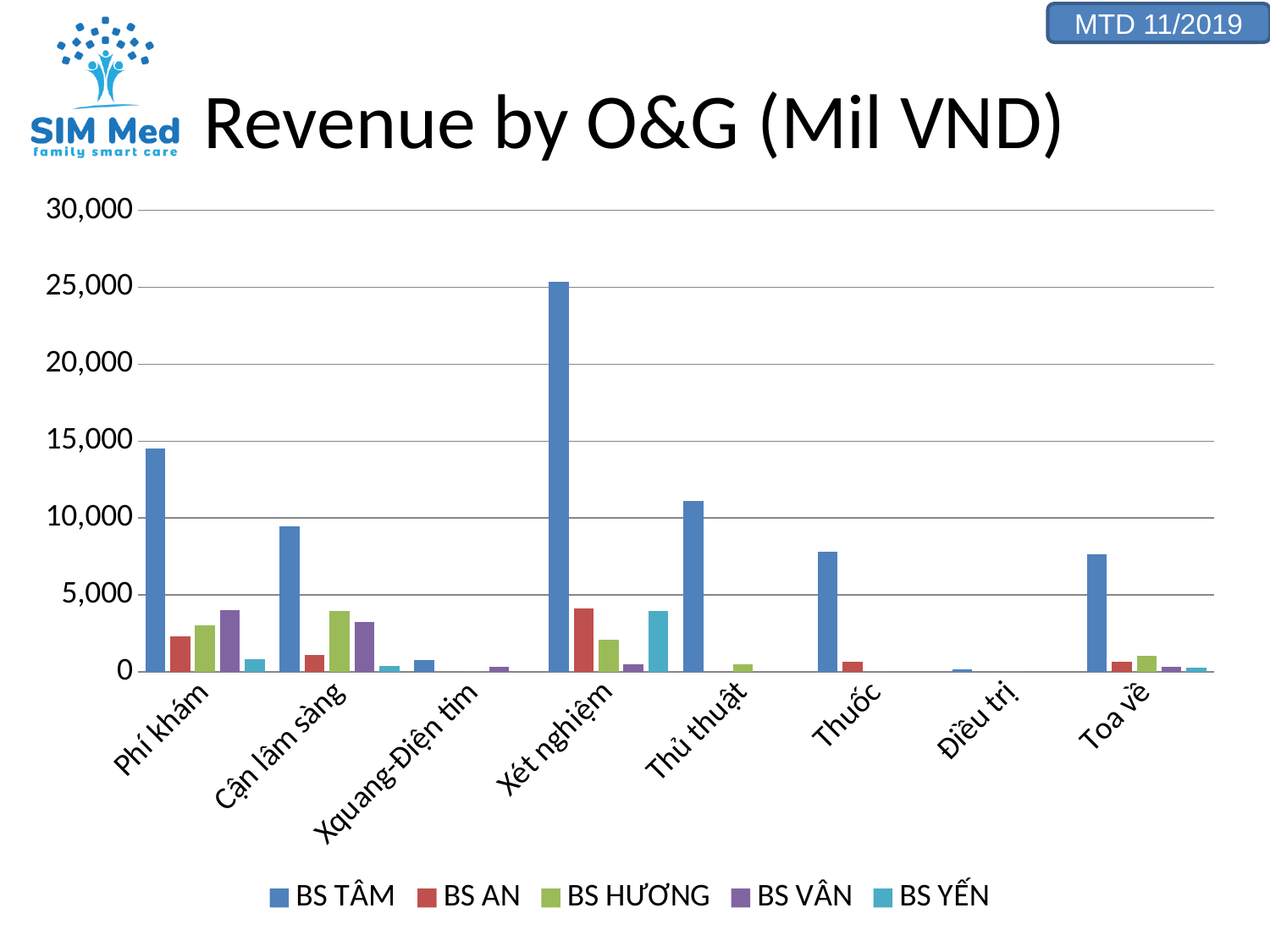

# Revenue by O&G (Mil VND)

### Chart

| Category | BS TÂM | BS AN | BS HƯƠNG | BS VÂN | BS YẾN |
|---|---|---|---|---|---|
| Phí khám | 14540.0 | 2300.0 | 3000.0 | 4000.0 | 800.0 |
| Cận lâm sàng | 9450.0 | 1090.0 | 3930.0 | 3260.0 | 380.0 |
| Xquang-Điện tim | 740.0 | 0.0 | 0.0 | 320.0 | 0.0 |
| Xét nghiệm | 25385.0 | 4095.0 | 2075.0 | 460.0 | 3975.0 |
| Thủ thuật | 11120.0 | 0.0 | 500.0 | 0.0 | 0.0 |
| Thuốc | 7817.0 | 652.0 | 0.0 | 0.0 | 0.0 |
| Điều trị | 172.0 | 0.0 | 0.0 | 0.0 | 0.0 |
| Toa về | 7645.0 | 652.0 | 1058.0 | 300.0 | 278.0 |